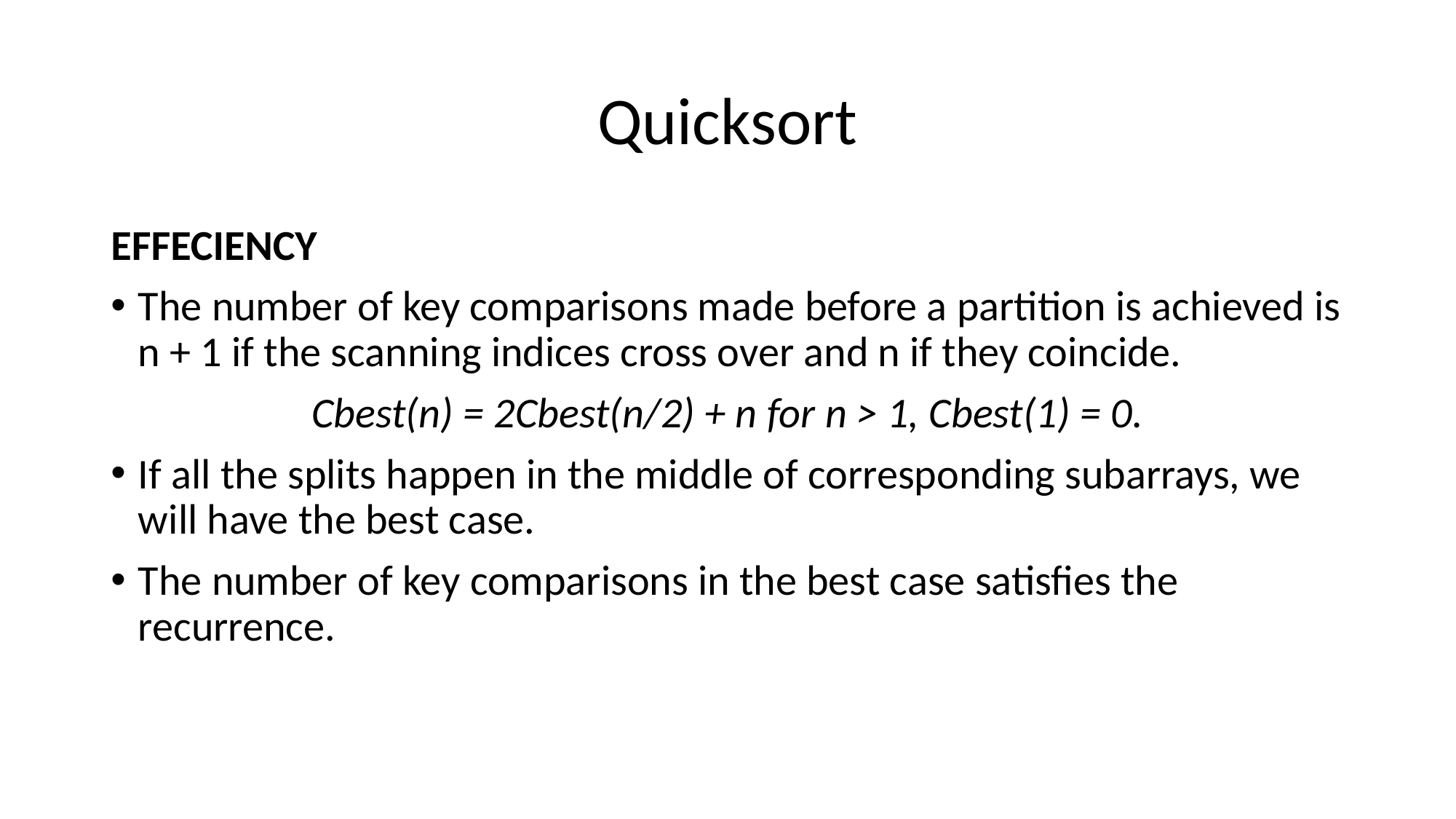

# Quicksort
EFFECIENCY
The number of key comparisons made before a partition is achieved is n + 1 if the scanning indices cross over and n if they coincide.
Cbest(n) = 2Cbest(n/2) + n for n > 1, Cbest(1) = 0.
If all the splits happen in the middle of corresponding subarrays, we will have the best case.
The number of key comparisons in the best case satisfies the recurrence.